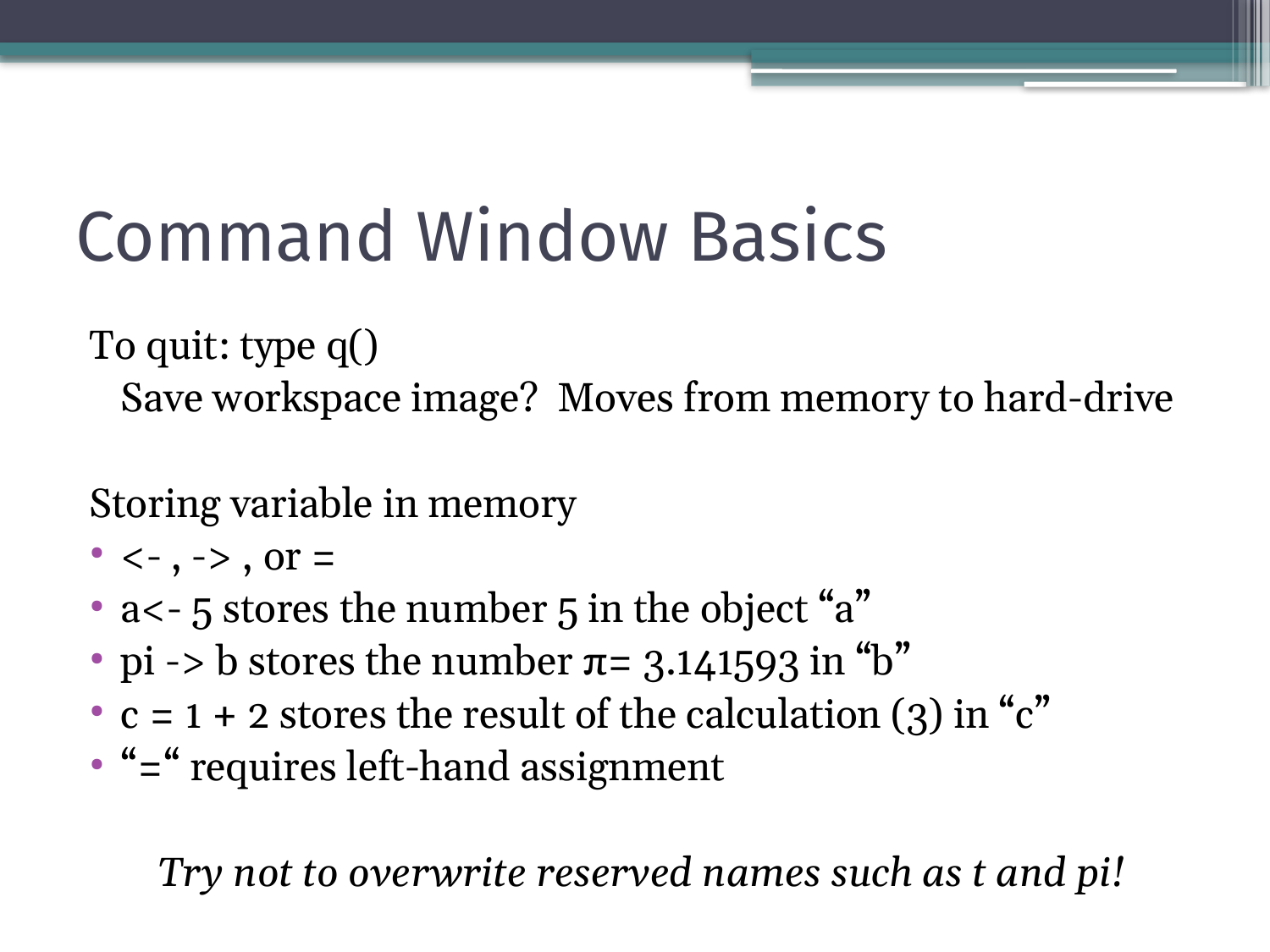

# Command Window Basics
To quit: type q()
	Save workspace image?  Moves from memory to hard-drive

Storing variable in memory
<- , -> , or =
a<- 5 stores the number 5 in the object “a”
pi -> b stores the number π= 3.141593 in “b”
c = 1 + 2 stores the result of the calculation (3) in “c”
“=“ requires left-hand assignment

Try not to overwrite reserved names such as t and pi!